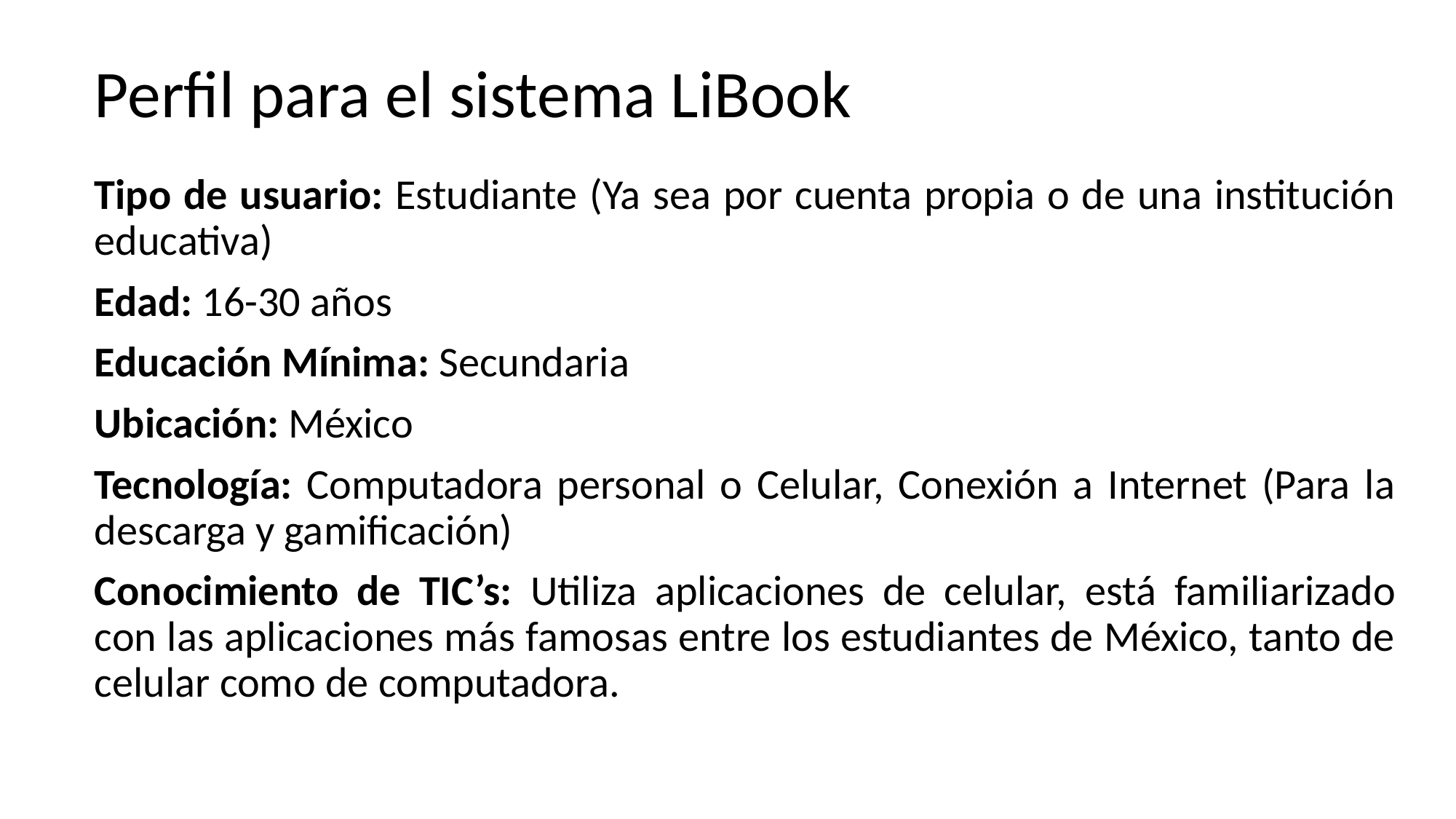

# Perfil para el sistema LiBook
Tipo de usuario: Estudiante (Ya sea por cuenta propia o de una institución educativa)
Edad: 16-30 años
Educación Mínima: Secundaria
Ubicación: México
Tecnología: Computadora personal o Celular, Conexión a Internet (Para la descarga y gamificación)
Conocimiento de TIC’s: Utiliza aplicaciones de celular, está familiarizado con las aplicaciones más famosas entre los estudiantes de México, tanto de celular como de computadora.